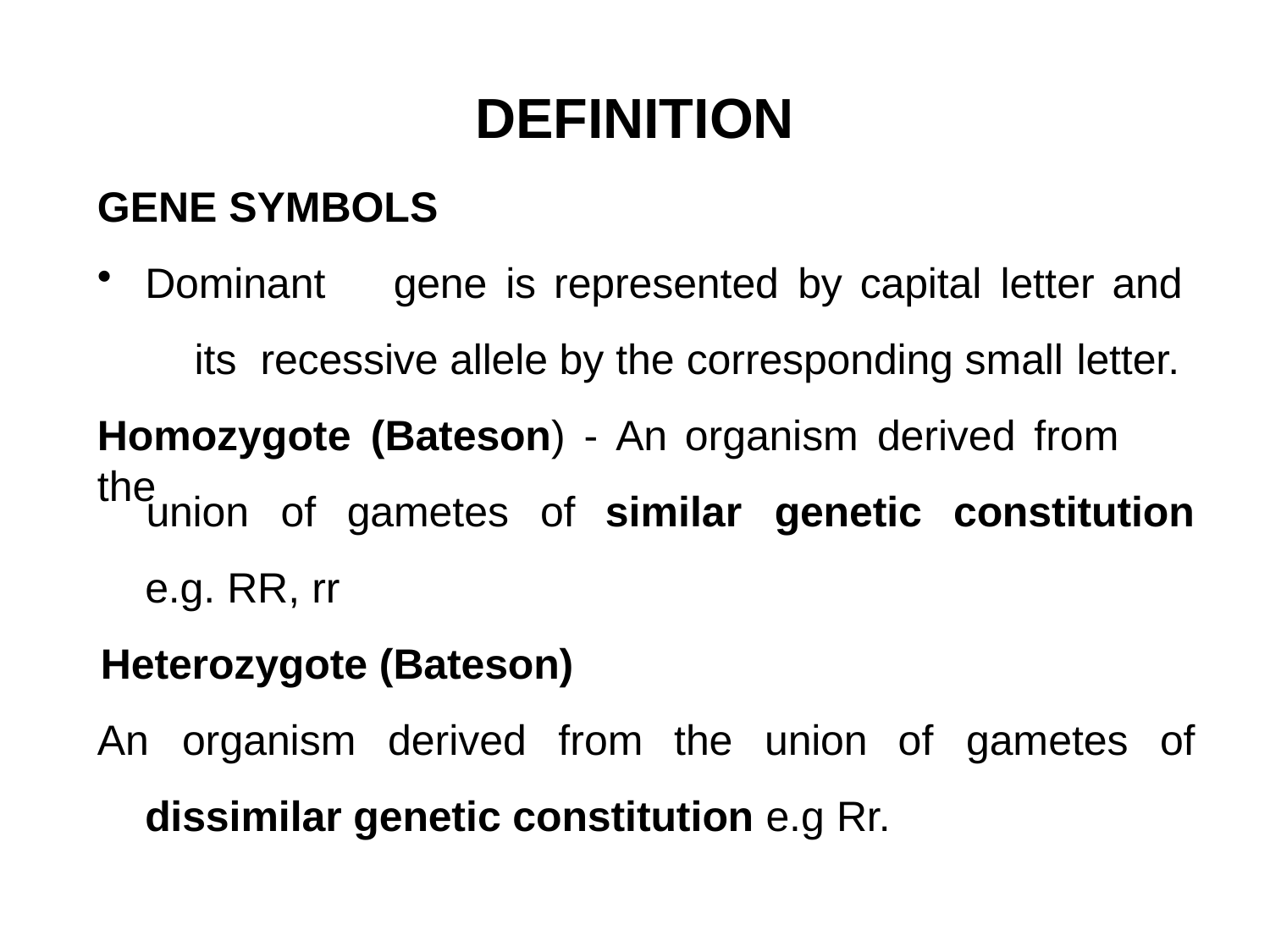

# DEFINITION
GENE SYMBOLS
Dominant	gene	is	represented	by	capital	letter	and	its  recessive allele by the corresponding small letter.
Homozygote	(Bateson)	-	An organism	derived	from	the
union	of	gametes	of
e.g. RR, rr
Heterozygote (Bateson)
similar	genetic	constitution
An	organism	derived	from	the	union
dissimilar genetic constitution e.g Rr.
of	gametes	of